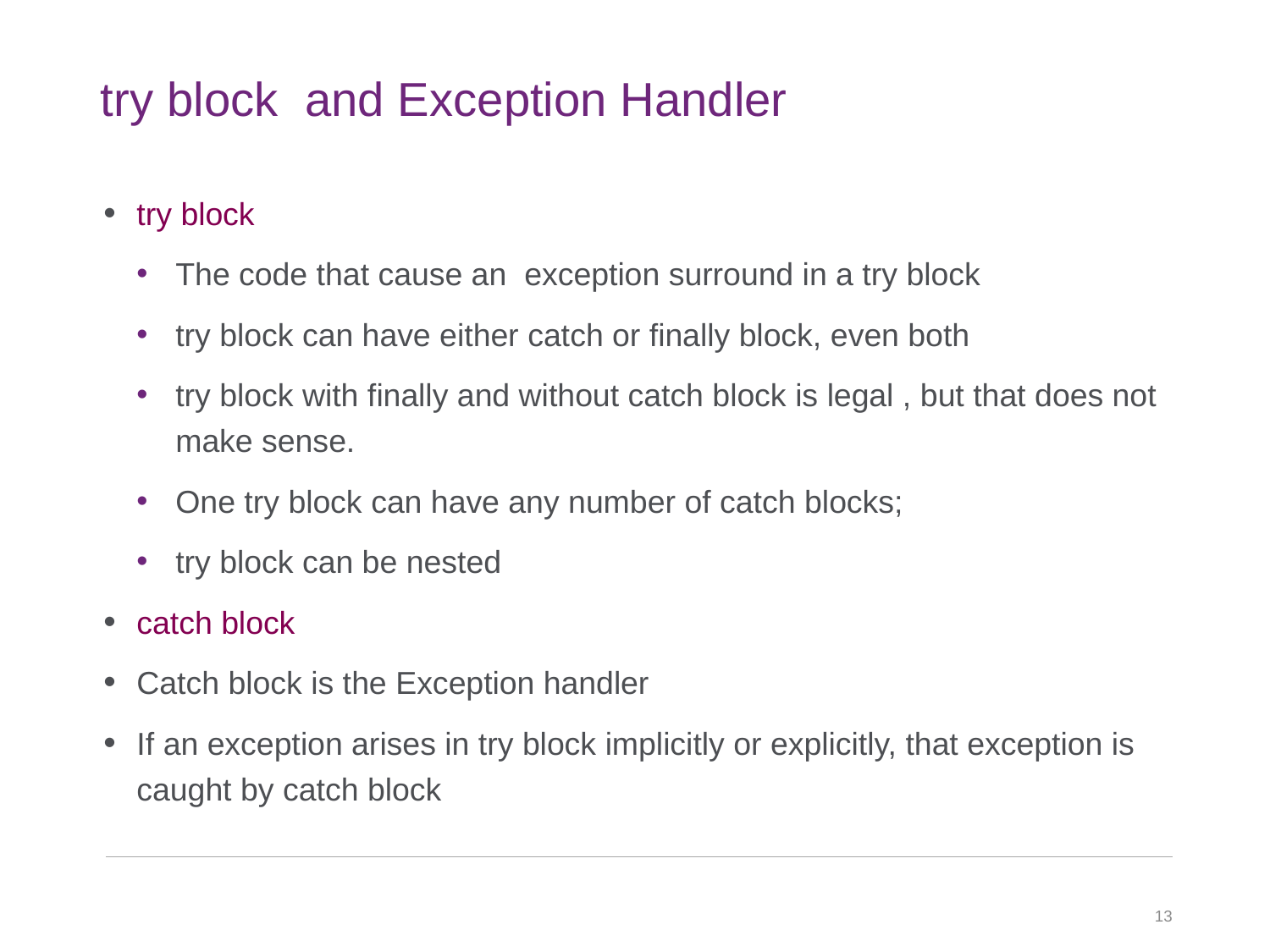

# try block  and Exception Handler
try block
The code that cause an  exception surround in a try block
try block can have either catch or finally block, even both
try block with finally and without catch block is legal , but that does not make sense.
One try block can have any number of catch blocks;
try block can be nested
catch block
Catch block is the Exception handler
If an exception arises in try block implicitly or explicitly, that exception is caught by catch block

13